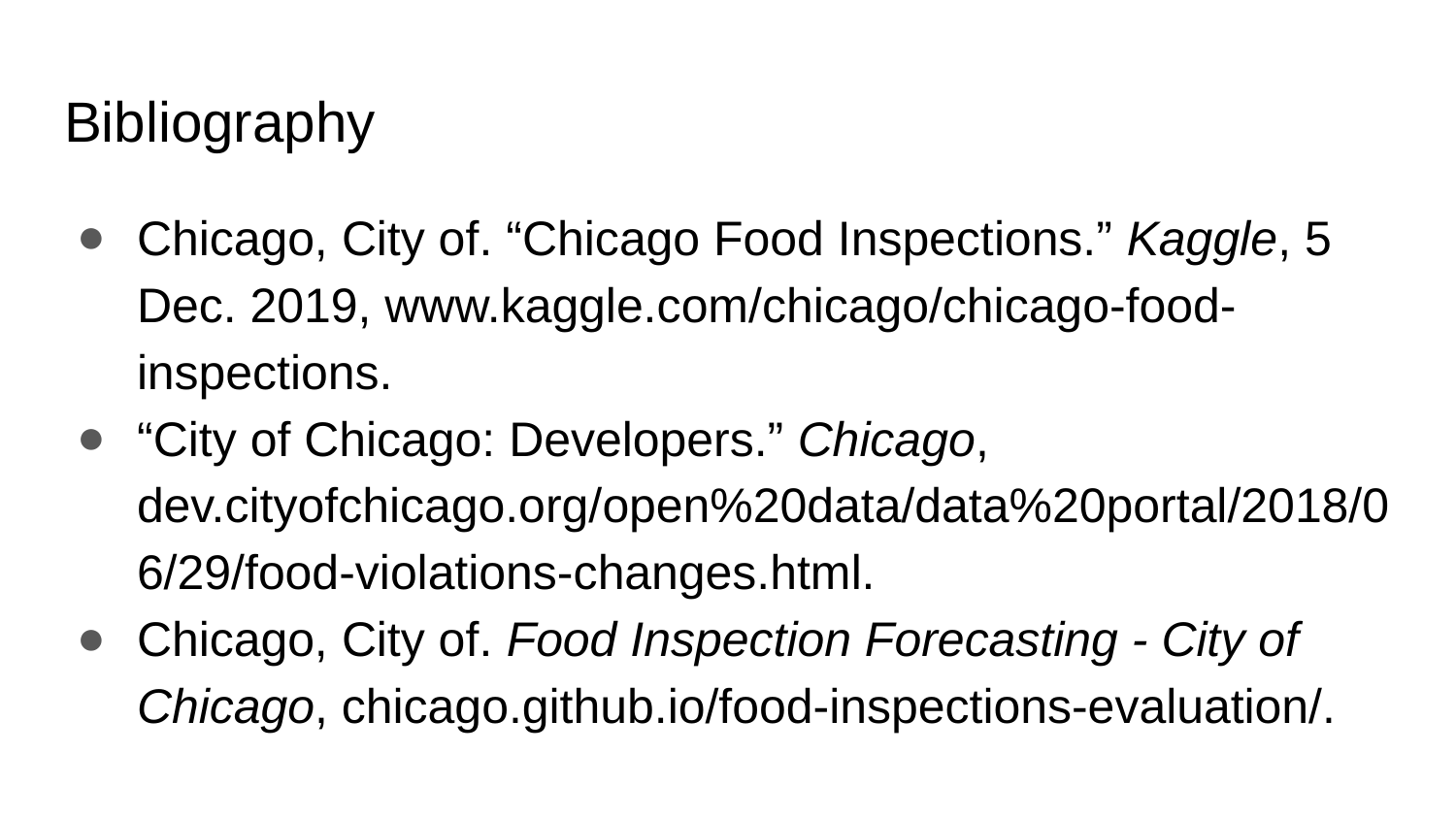

# Bibliography
Chicago, City of. “Chicago Food Inspections.” Kaggle, 5 Dec. 2019, www.kaggle.com/chicago/chicago-food-inspections.
“City of Chicago: Developers.” Chicago, dev.cityofchicago.org/open%20data/data%20portal/2018/06/29/food-violations-changes.html.
Chicago, City of. Food Inspection Forecasting - City of Chicago, chicago.github.io/food-inspections-evaluation/.